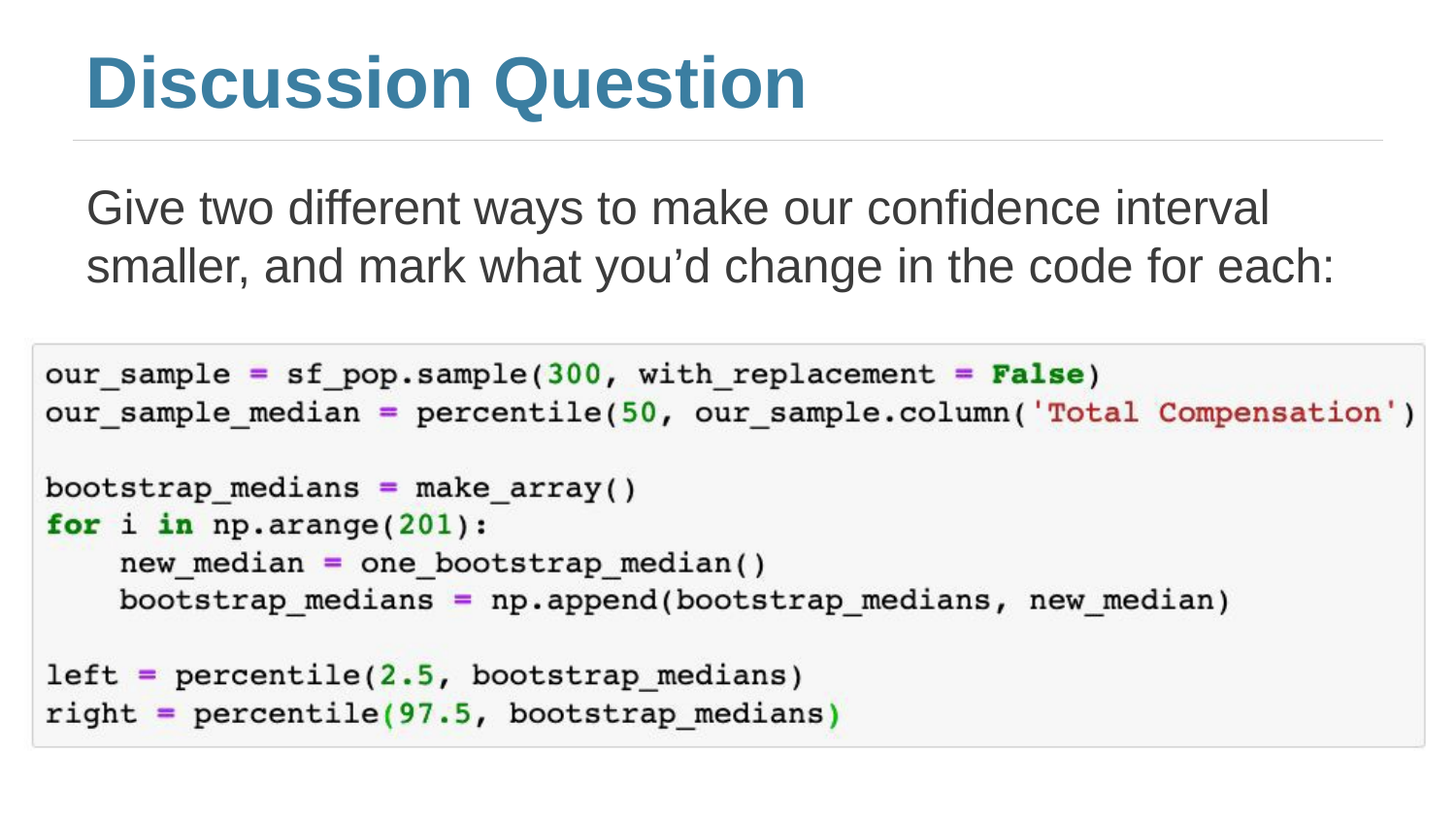

Discussion Question
Give two different ways to make our confidence interval  smaller, and mark what you’d change in the code for each: